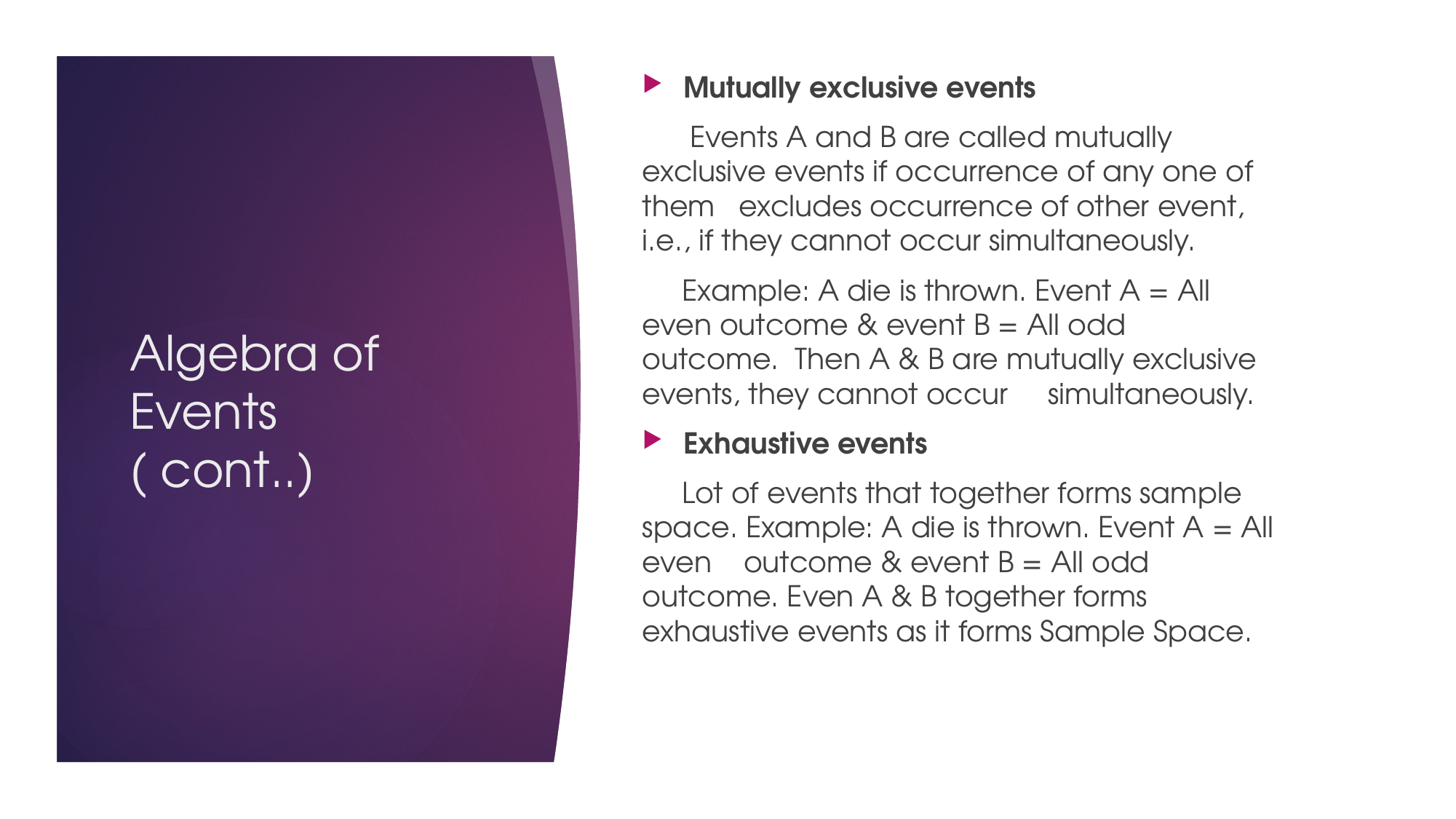

Mutually exclusive events
      Events A and B are called mutually exclusive events if occurrence of any one of them   excludes occurrence of other event, i.e., if they cannot occur simultaneously.
     Example: A die is thrown. Event A = All even outcome & event B = All odd      outcome.  Then A & B are mutually exclusive events, they cannot occur     simultaneously.
Exhaustive events
     Lot of events that together forms sample space. Example: A die is thrown. Event A = All even    outcome & event B = All odd outcome. Even A & B together forms exhaustive events as it forms Sample Space.

# Algebra of Events ( cont..)